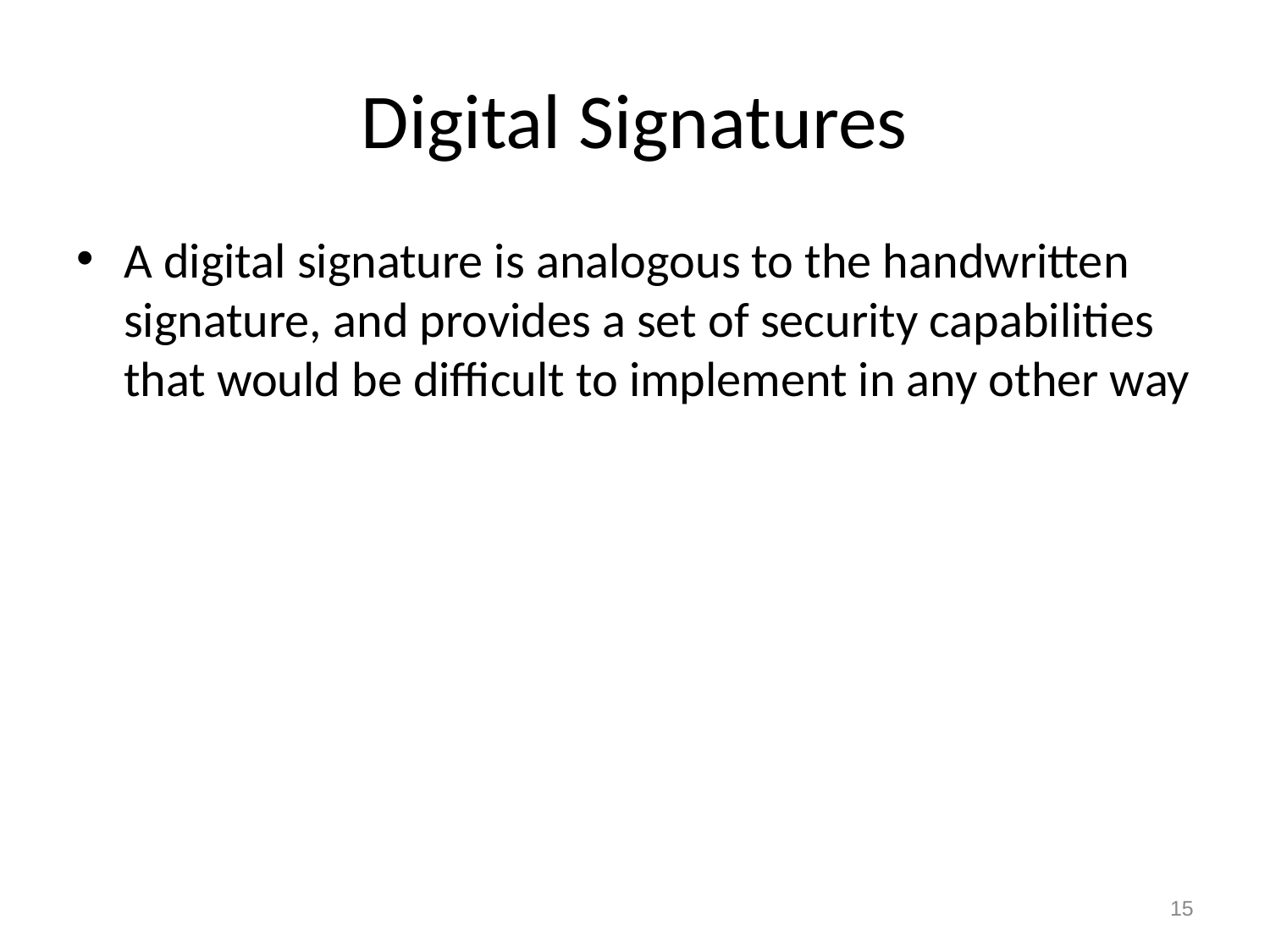

# Digital Signatures
A digital signature is analogous to the handwritten signature, and provides a set of security capabilities that would be difficult to implement in any other way

15